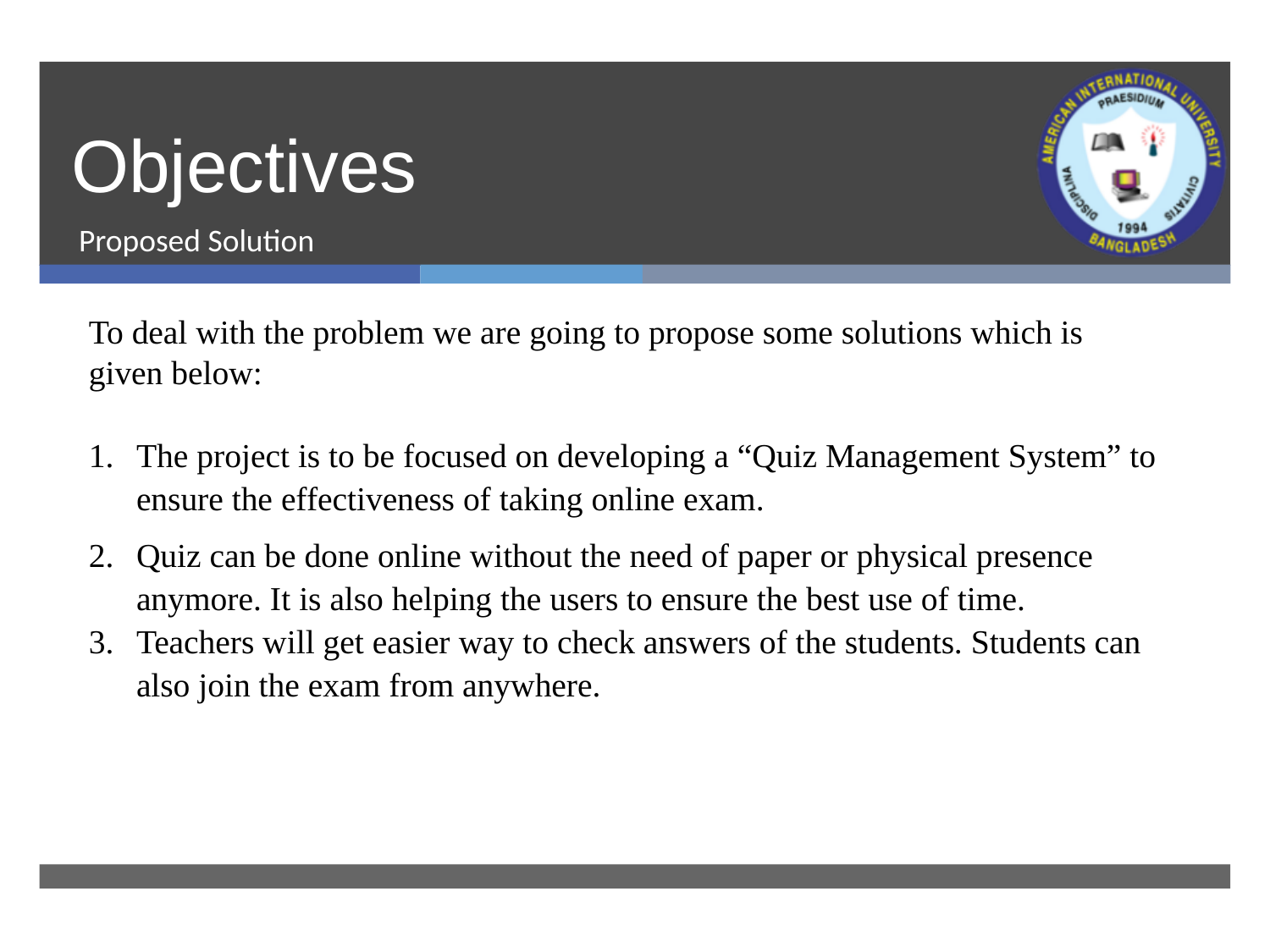

# Objectives
Proposed Solution
To deal with the problem we are going to propose some solutions which is given below:

The project is to be focused on developing a “Quiz Management System” to ensure the effectiveness of taking online exam.
Quiz can be done online without the need of paper or physical presence anymore. It is also helping the users to ensure the best use of time.
Teachers will get easier way to check answers of the students. Students can also join the exam from anywhere.